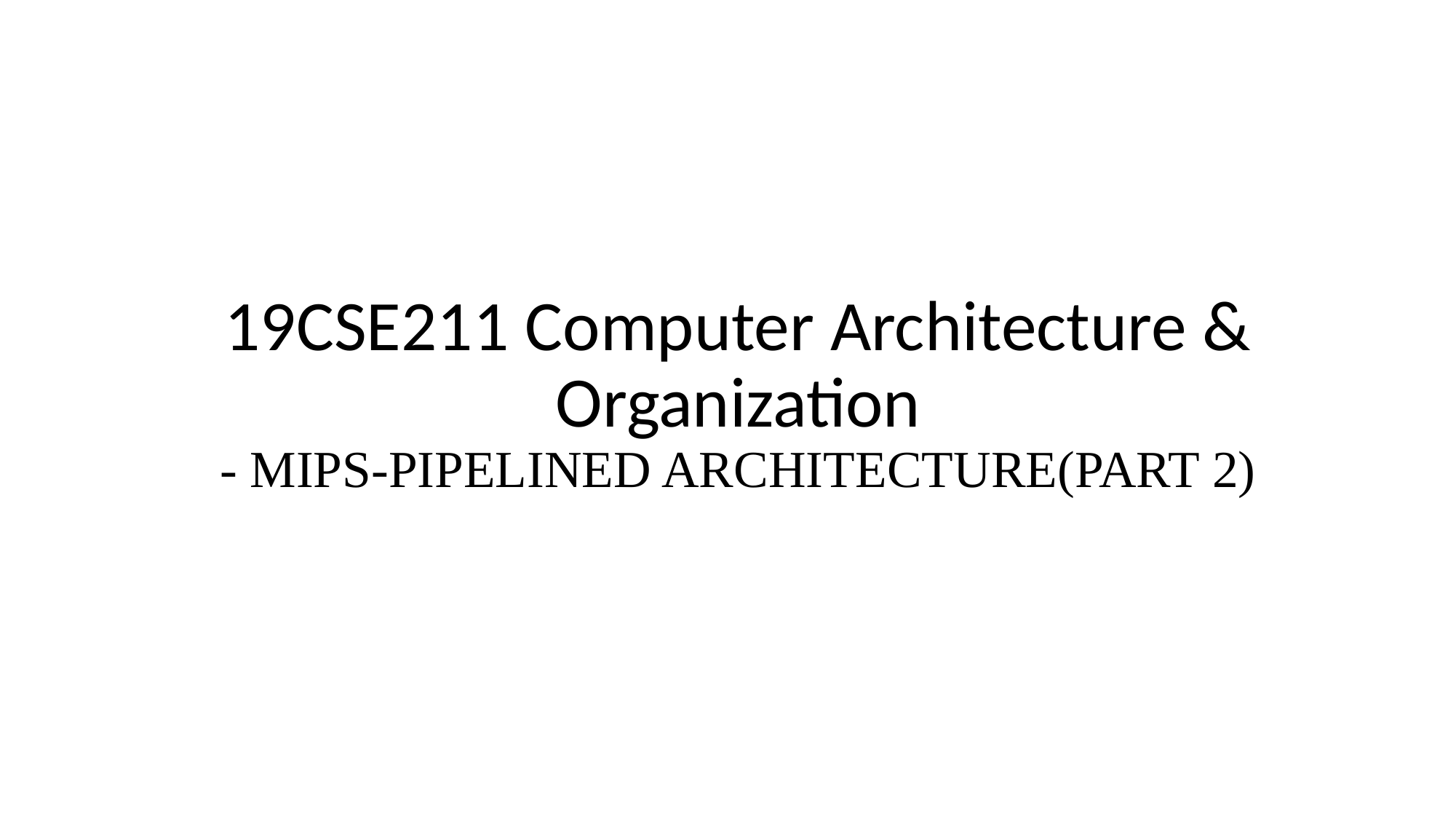

# 19CSE211 Computer Architecture & Organization - MIPS-PIPELINED ARCHITECTURE(PART 2)